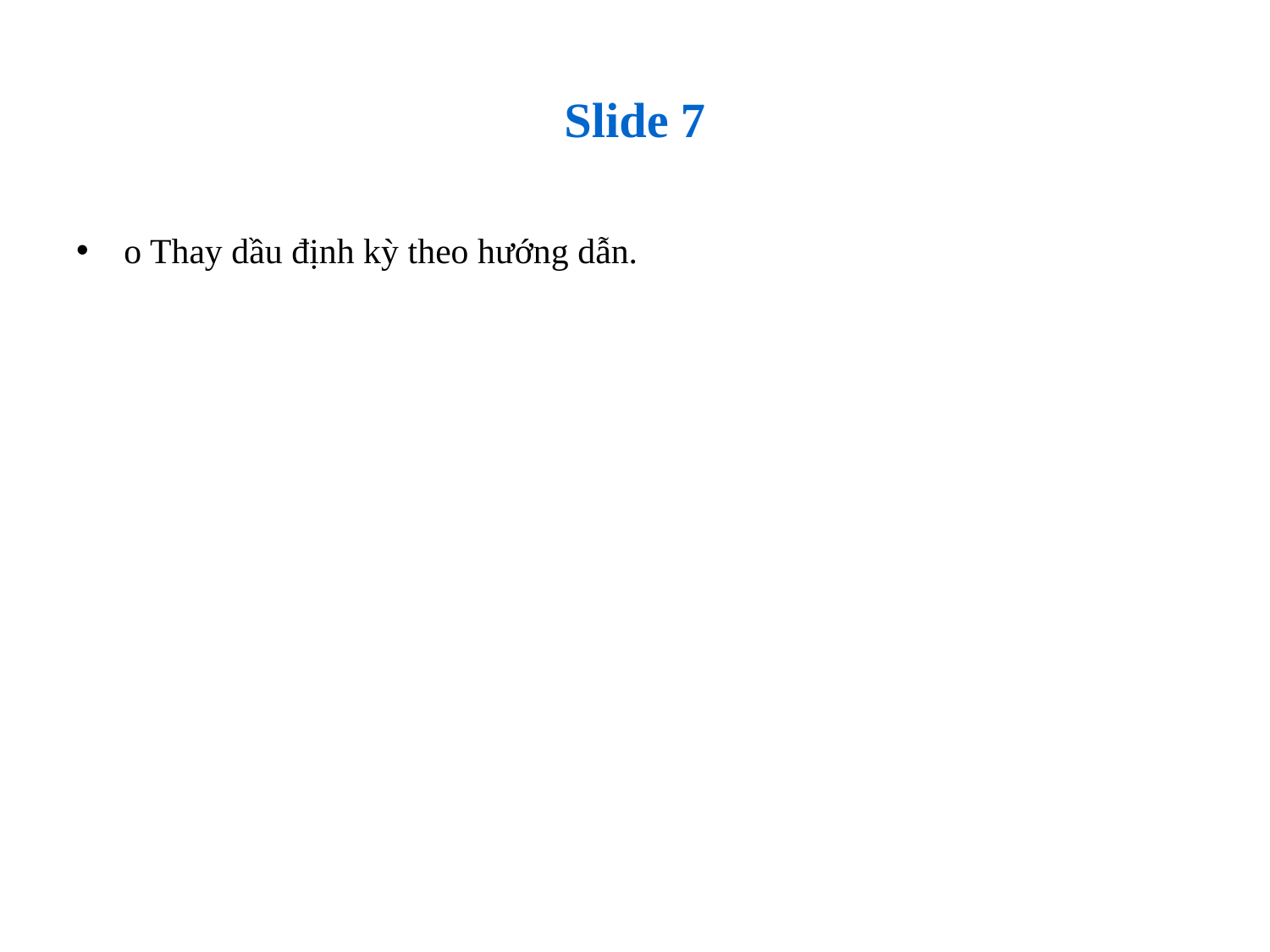

# Slide 7
o Thay dầu định kỳ theo hướng dẫn.